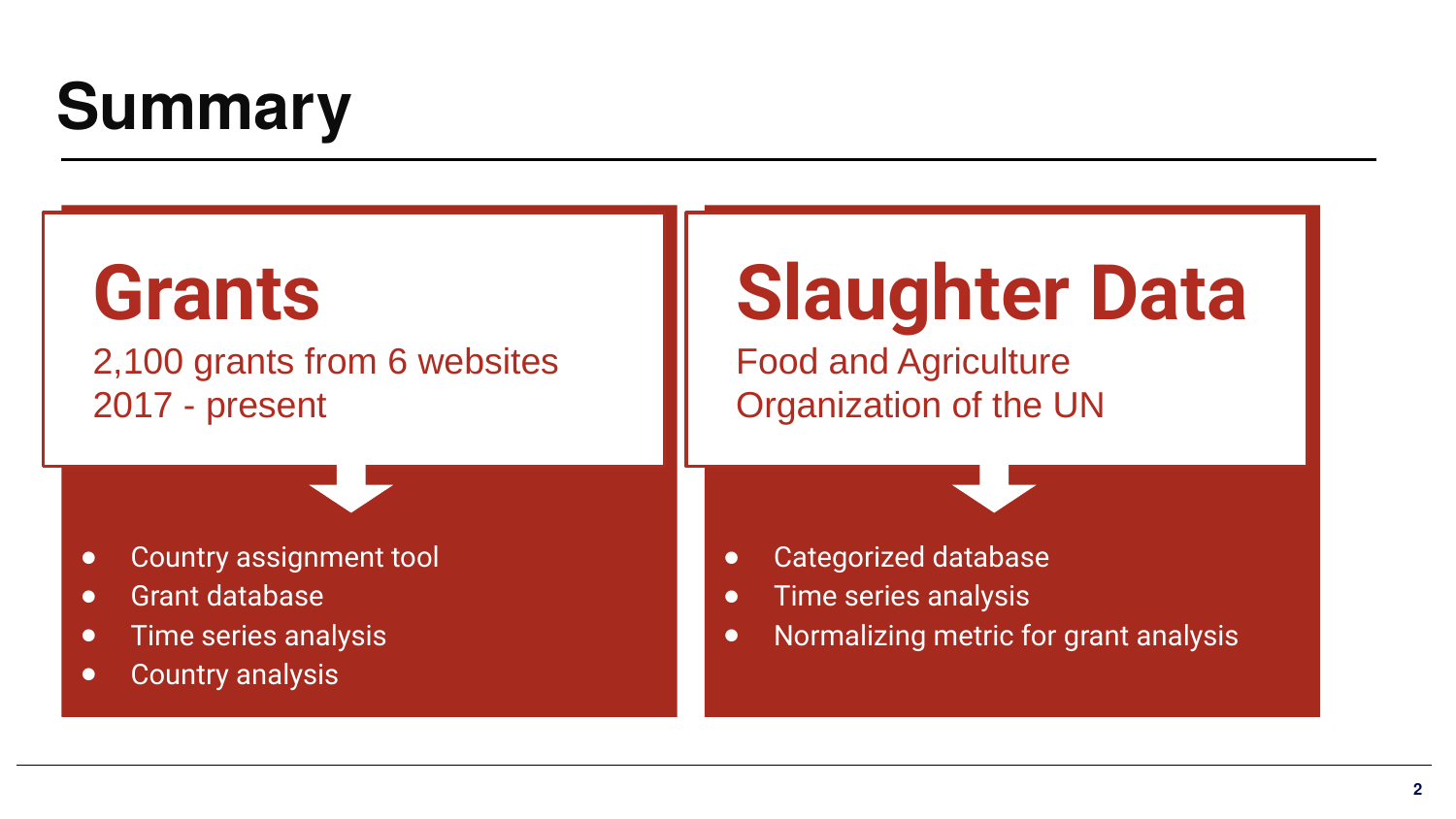

# Summary

Grants
2,100 grants from 6 websites
2017 - present

Country assignment tool
Grant database
Time series analysis
Country analysis

Slaughter Data
Food and Agriculture Organization of the UN

Categorized database
Time series analysis
Normalizing metric for grant analysis
2